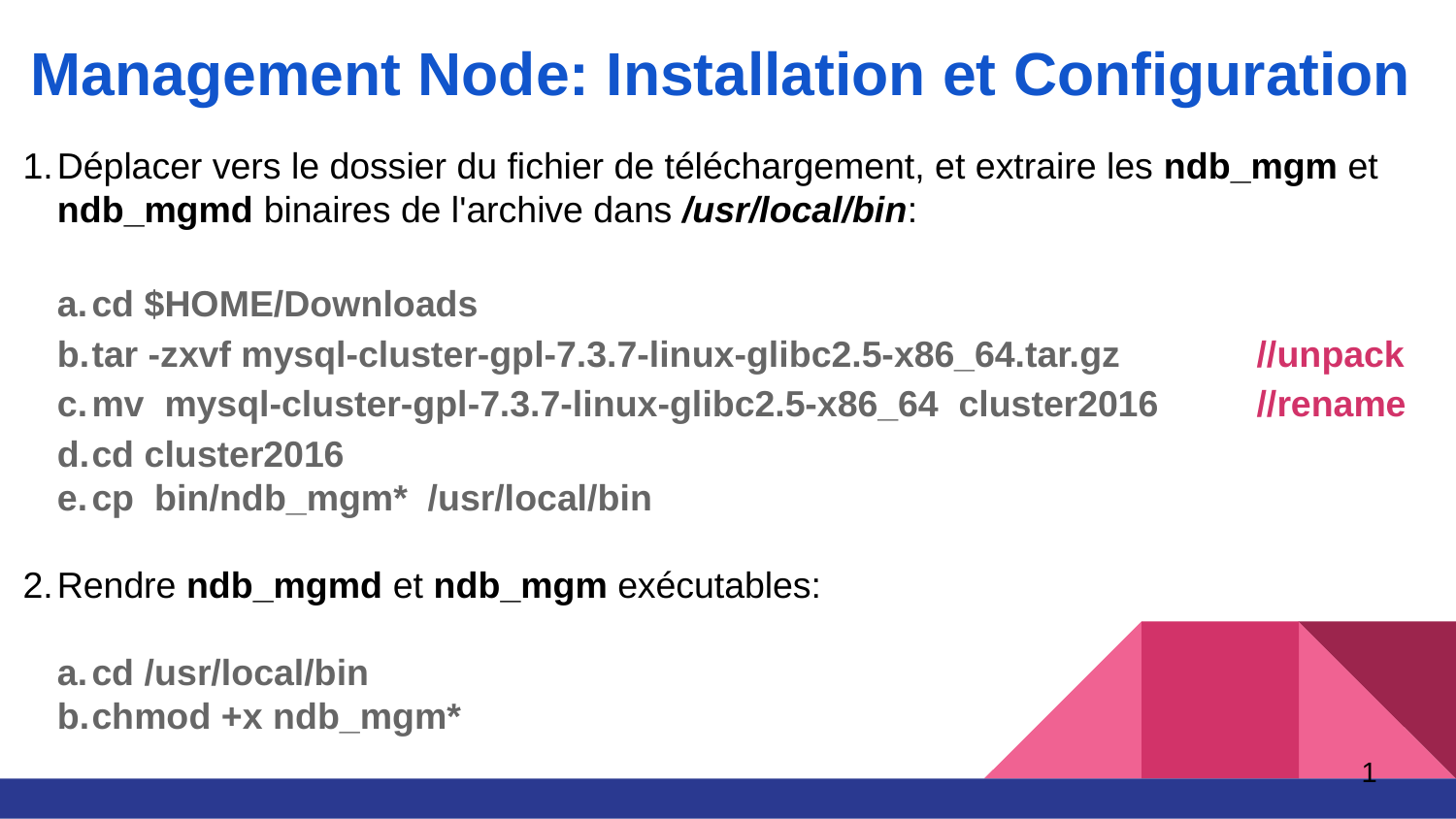

Management Node: Installation et Configuration
Déplacer vers le dossier du fichier de téléchargement, et extraire les ndb_mgm et ndb_mgmd binaires de l'archive dans /usr/local/bin:

cd $HOME/Downloads
tar -zxvf mysql-cluster-gpl-7.3.7-linux-glibc2.5-x86_64.tar.gz   	//unpack
mv  mysql-cluster-gpl-7.3.7-linux-glibc2.5-x86_64  cluster2016 	//rename
cd cluster2016
cp  bin/ndb_mgm*  /usr/local/bin

Rendre ndb_mgmd et ndb_mgm exécutables:

cd /usr/local/bin
chmod +x ndb_mgm*
1